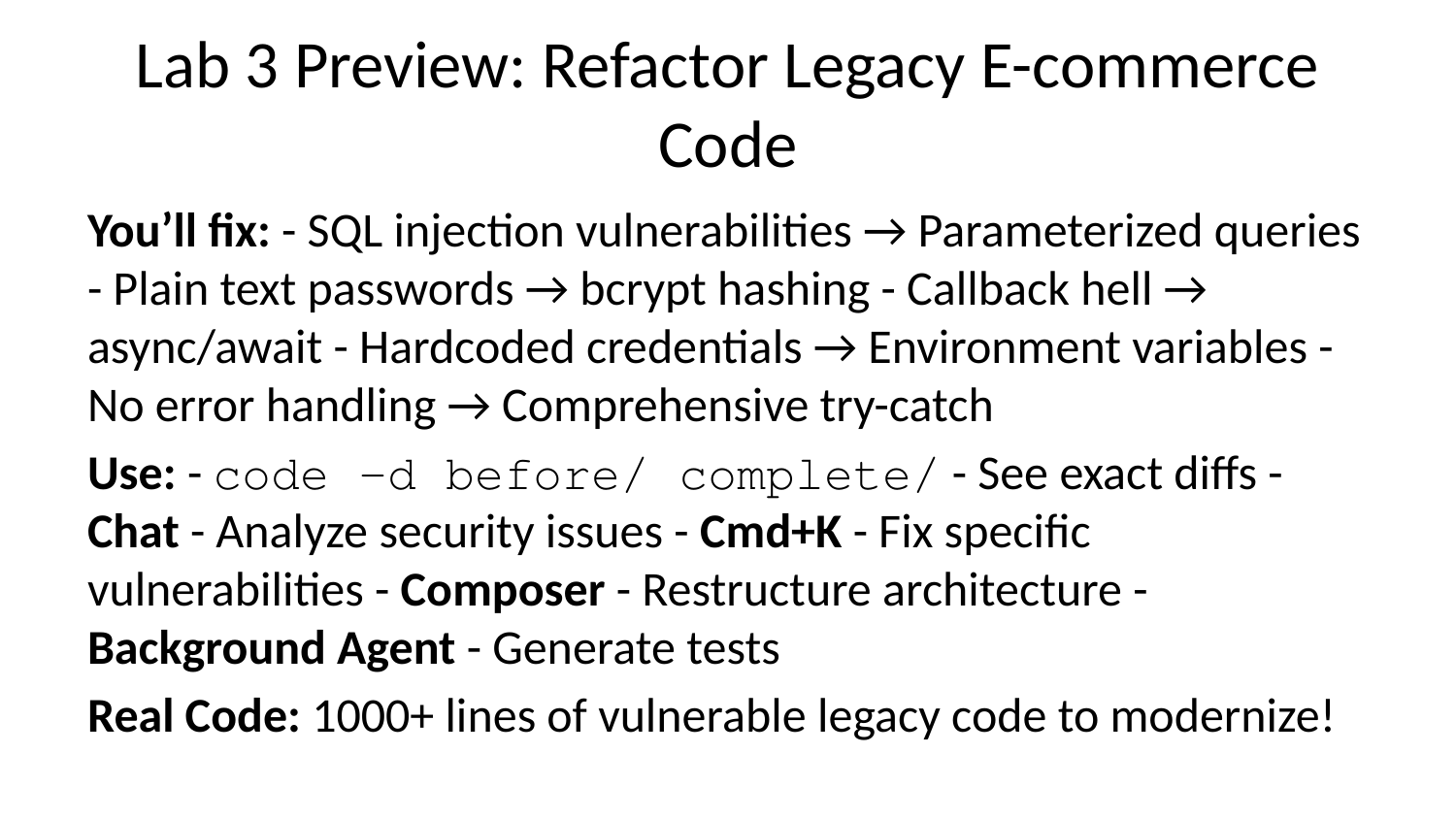

# Lab 3 Preview: Refactor Legacy E-commerce Code
You’ll fix: - SQL injection vulnerabilities → Parameterized queries - Plain text passwords → bcrypt hashing - Callback hell → async/await - Hardcoded credentials → Environment variables - No error handling → Comprehensive try-catch
Use: - code -d before/ complete/ - See exact diffs - Chat - Analyze security issues - Cmd+K - Fix specific vulnerabilities - Composer - Restructure architecture - Background Agent - Generate tests
Real Code: 1000+ lines of vulnerable legacy code to modernize!